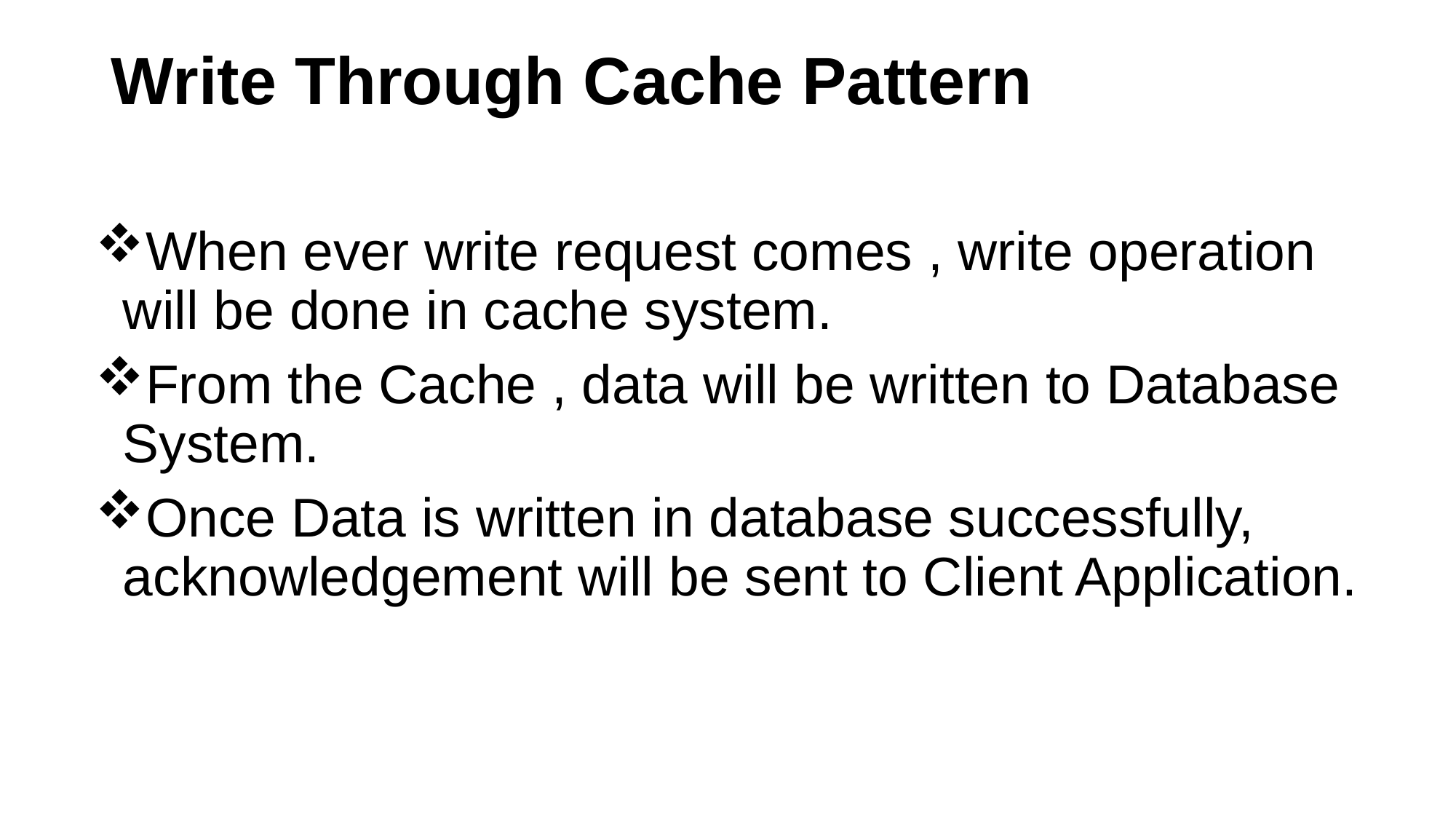

# Write Through Cache Pattern
When ever write request comes , write operation will be done in cache system.
From the Cache , data will be written to Database System.
Once Data is written in database successfully, acknowledgement will be sent to Client Application.